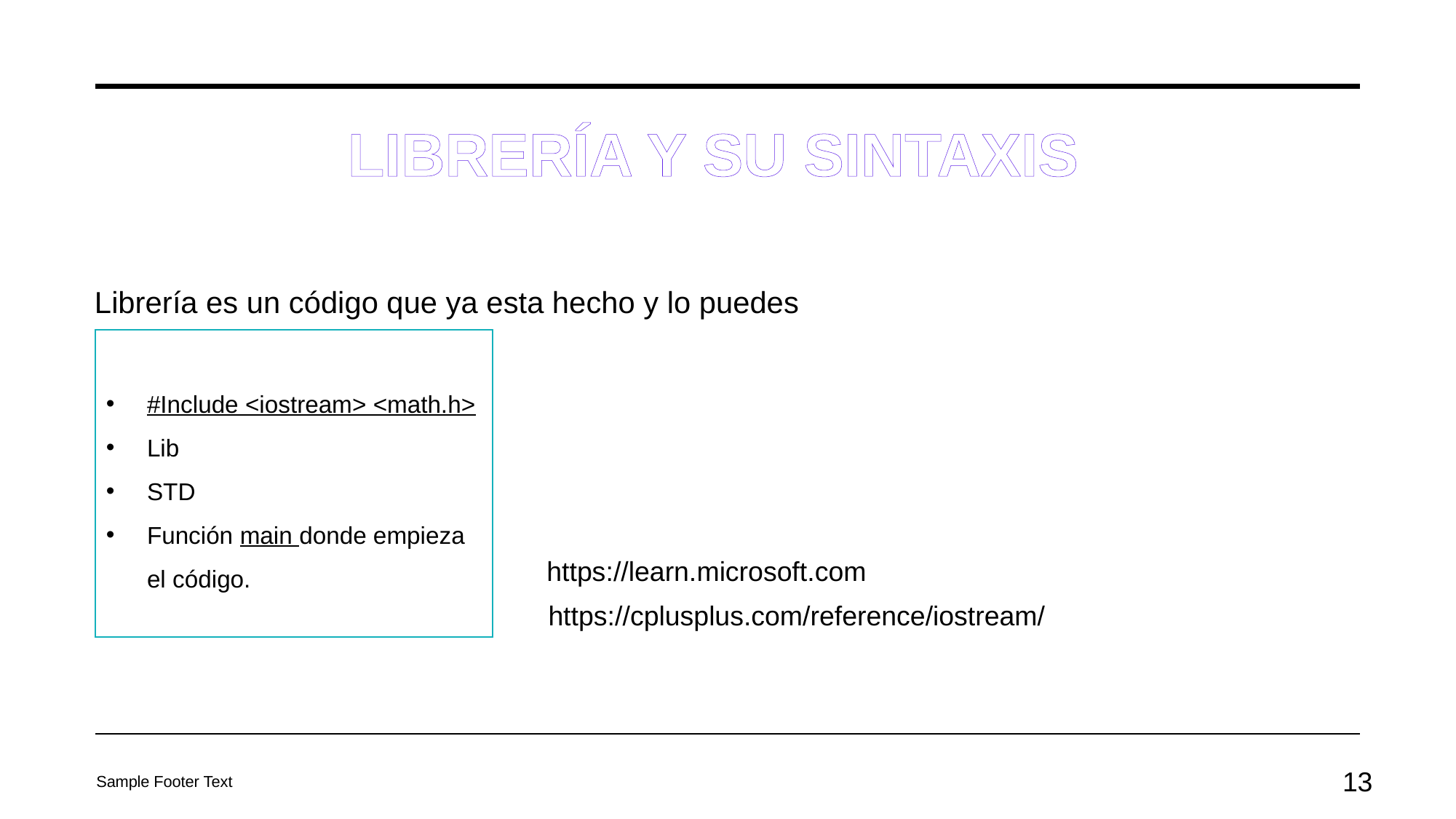

# LIBRERÍA Y SU SINTAXIS
Librería es un código que ya esta hecho y lo puedes utilizar

#Include <iostream> <math.h>
Lib
STD
Función main donde empieza el código.
https://learn.microsoft.com
https://cplusplus.com/reference/iostream/
Sample Footer Text
13